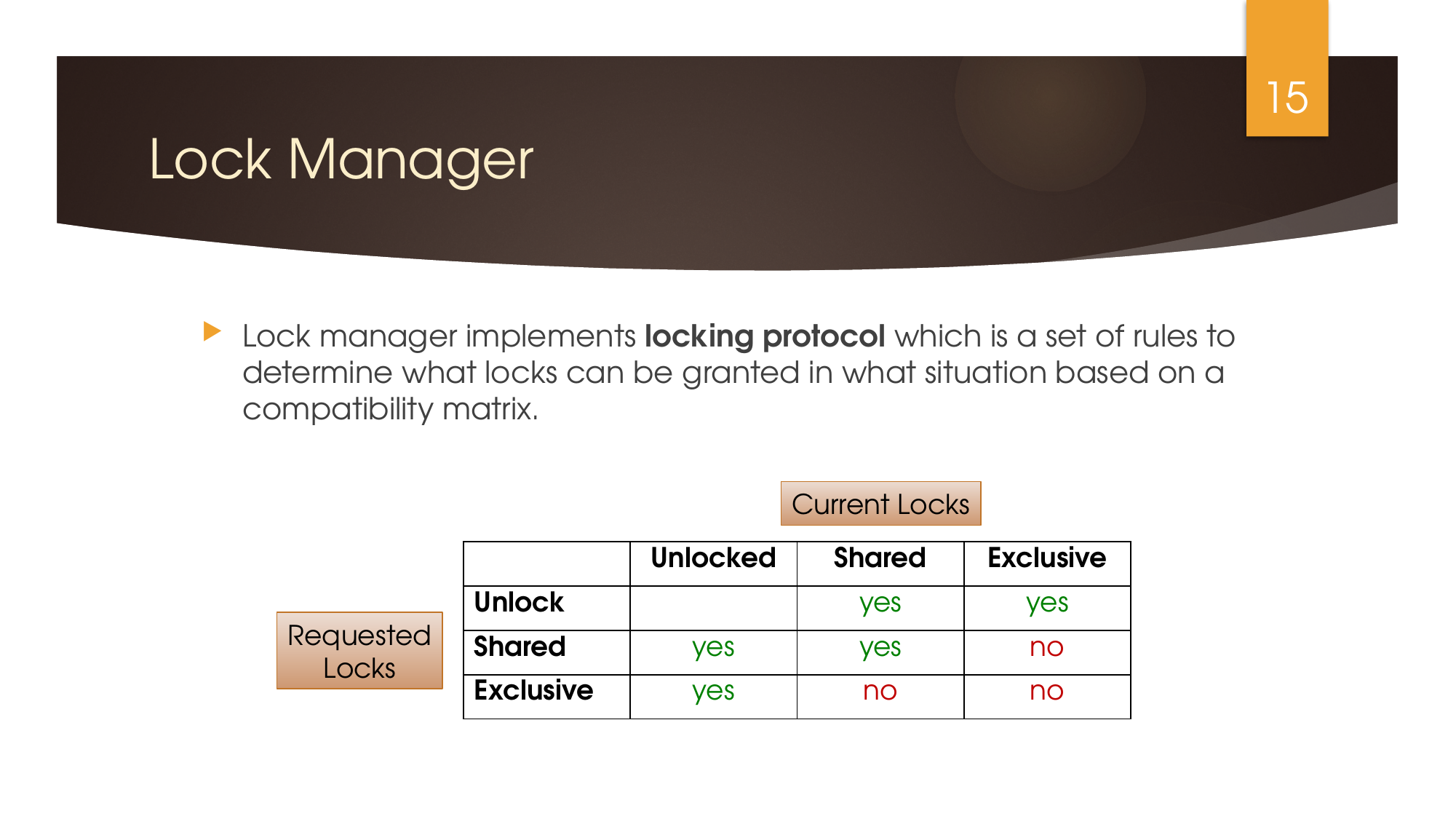

15
# Lock Manager
Lock manager implements locking protocol which is a set of rules to determine what locks can be granted in what situation based on a compatibility matrix.
Current Locks
|  | Unlocked | Shared | Exclusive |
| --- | --- | --- | --- |
| Unlock |  | yes | yes |
| Shared | yes | yes | no |
| Exclusive | yes | no | no |
Requested
Locks